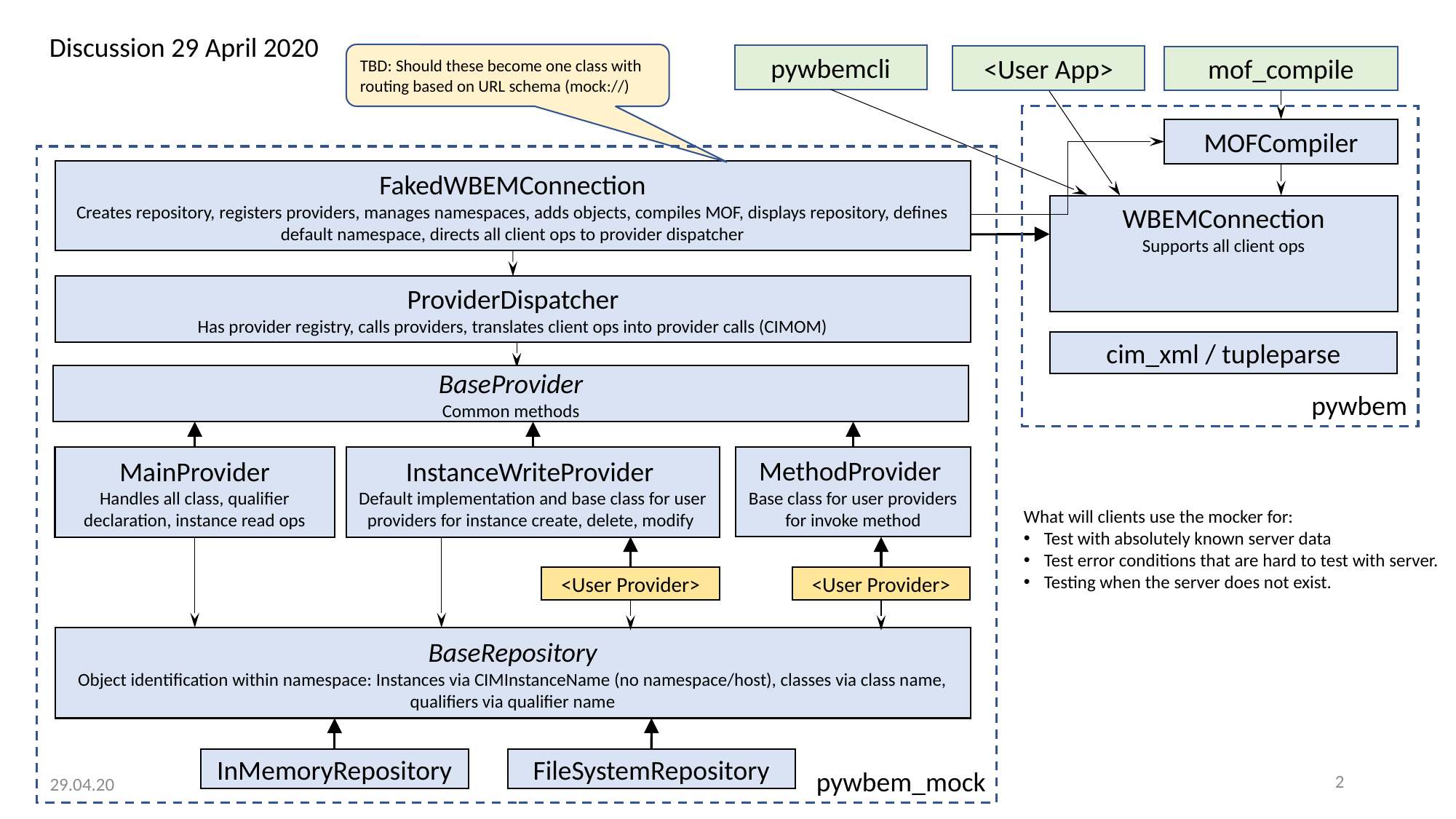

Discussion 29 April 2020
TBD: Should these become one class with routing based on URL schema (mock://)
pywbemcli
<User App>
mof_compile
pywbem
MOFCompiler
pywbem_mock
FakedWBEMConnection
Creates repository, registers providers, manages namespaces, adds objects, compiles MOF, displays repository, defines default namespace, directs all client ops to provider dispatcher
WBEMConnection
Supports all client ops
ProviderDispatcher
Has provider registry, calls providers, translates client ops into provider calls (CIMOM)
cim_xml / tupleparse
BaseProvider
Common methods
MainProvider
Handles all class, qualifier declaration, instance read ops
MethodProvider
Base class for user providers for invoke method
InstanceWriteProvider
Default implementation and base class for user providers for instance create, delete, modify
What will clients use the mocker for:
Test with absolutely known server data
Test error conditions that are hard to test with server.
Testing when the server does not exist.
<User Provider>
<User Provider>
BaseRepository
Object identification within namespace: Instances via CIMInstanceName (no namespace/host), classes via class name, qualifiers via qualifier name
FileSystemRepository
InMemoryRepository
2
29.04.20